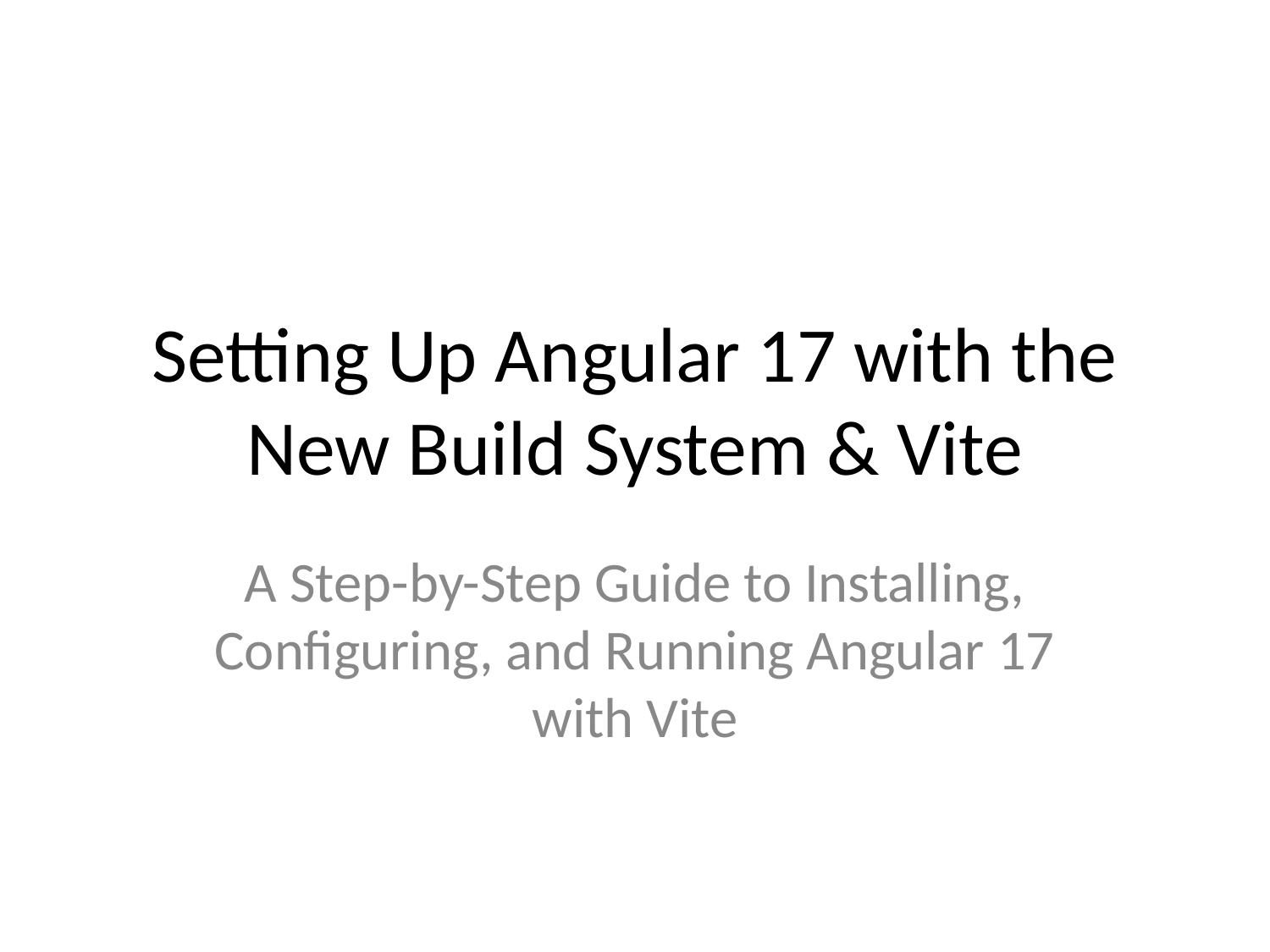

# Setting Up Angular 17 with the New Build System & Vite
A Step-by-Step Guide to Installing, Configuring, and Running Angular 17 with Vite